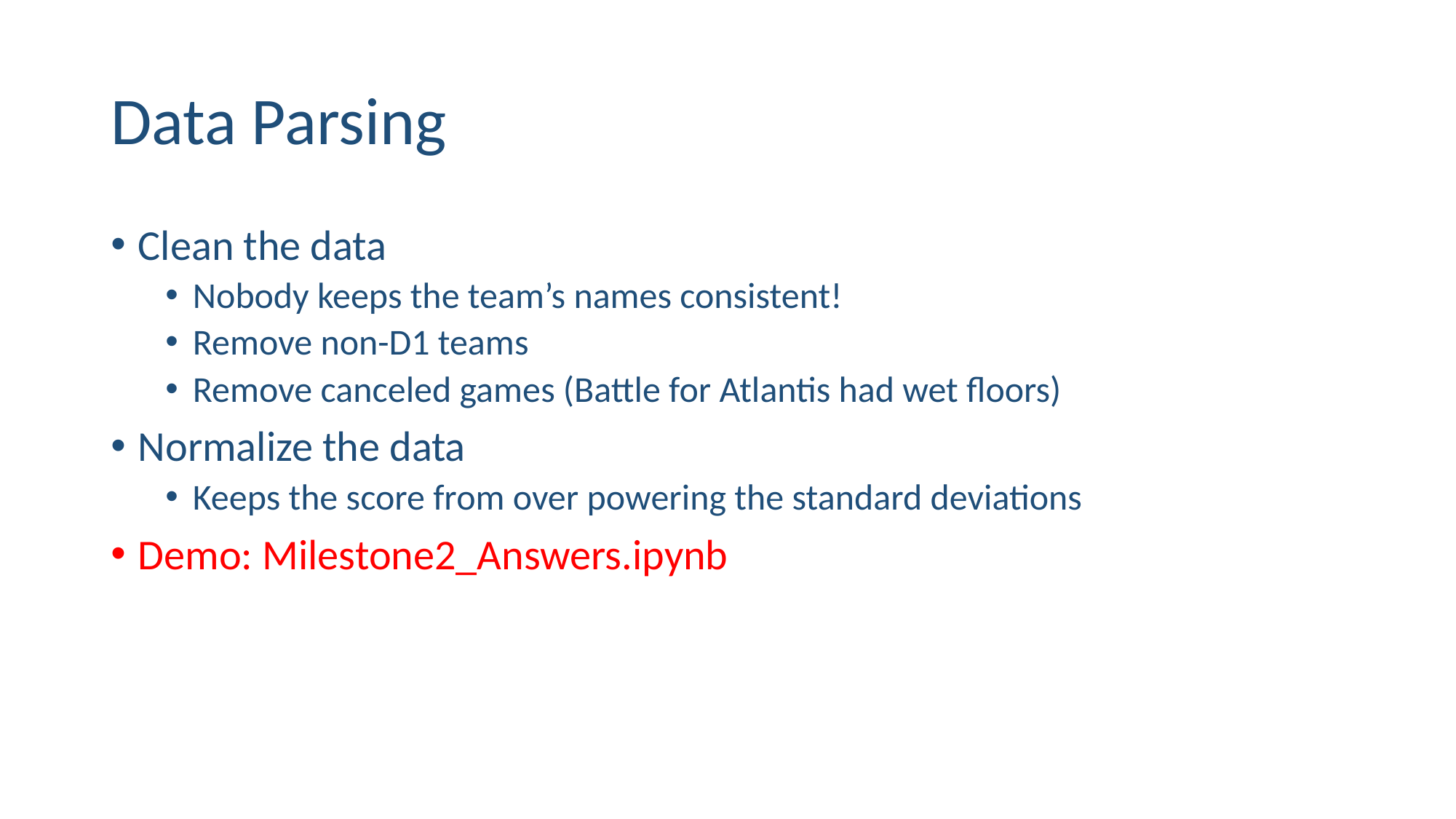

# Data Parsing
Clean the data
Nobody keeps the team’s names consistent!
Remove non-D1 teams
Remove canceled games (Battle for Atlantis had wet floors)
Normalize the data
Keeps the score from over powering the standard deviations
Demo: Milestone2_Answers.ipynb